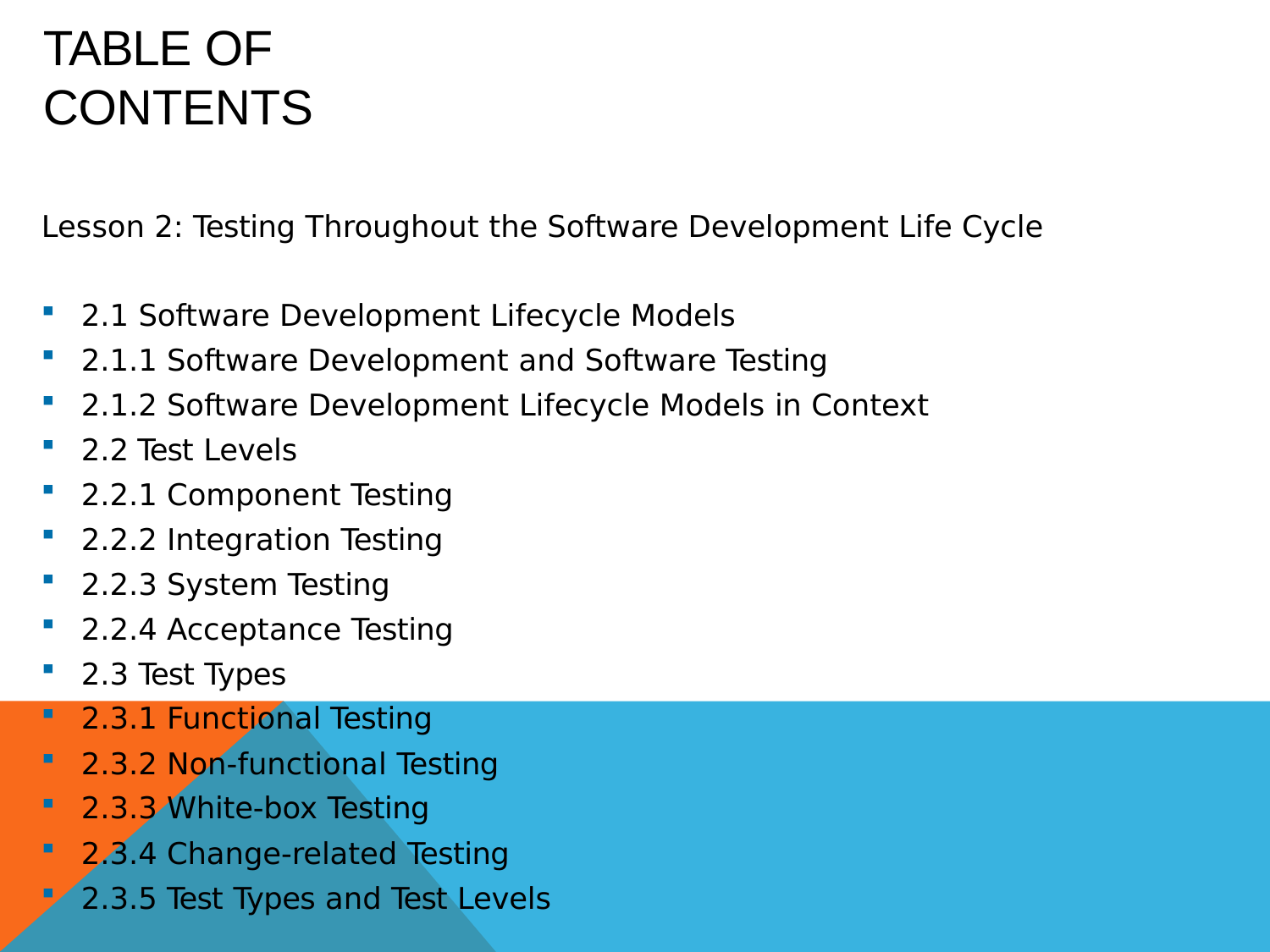

# Table of Contents
Lesson 2: Testing Throughout the Software Development Life Cycle

2.1 Software Development Lifecycle Models
2.1.1 Software Development and Software Testing
2.1.2 Software Development Lifecycle Models in Context
2.2 Test Levels
2.2.1 Component Testing
2.2.2 Integration Testing
2.2.3 System Testing
2.2.4 Acceptance Testing
2.3 Test Types
2.3.1 Functional Testing
2.3.2 Non-functional Testing
2.3.3 White-box Testing
2.3.4 Change-related Testing
2.3.5 Test Types and Test Levels